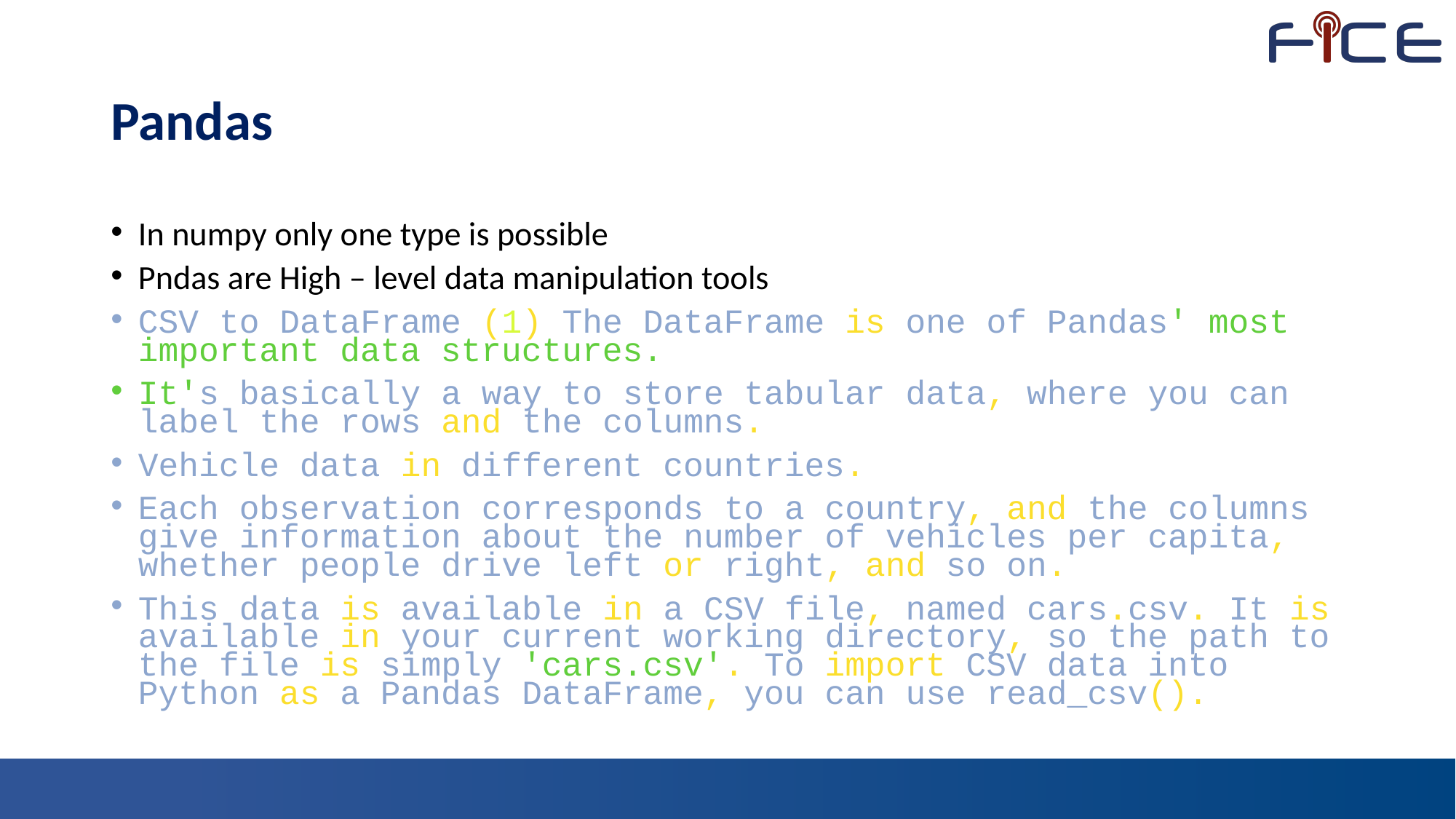

# Pandas
In numpy only one type is possible
Pndas are High – level data manipulation tools
CSV to DataFrame (1) The DataFrame is one of Pandas' most important data structures.
It's basically a way to store tabular data, where you can label the rows and the columns.
Vehicle data in different countries.
Each observation corresponds to a country, and the columns give information about the number of vehicles per capita, whether people drive left or right, and so on.
This data is available in a CSV file, named cars.csv. It is available in your current working directory, so the path to the file is simply 'cars.csv'. To import CSV data into Python as a Pandas DataFrame, you can use read_csv().